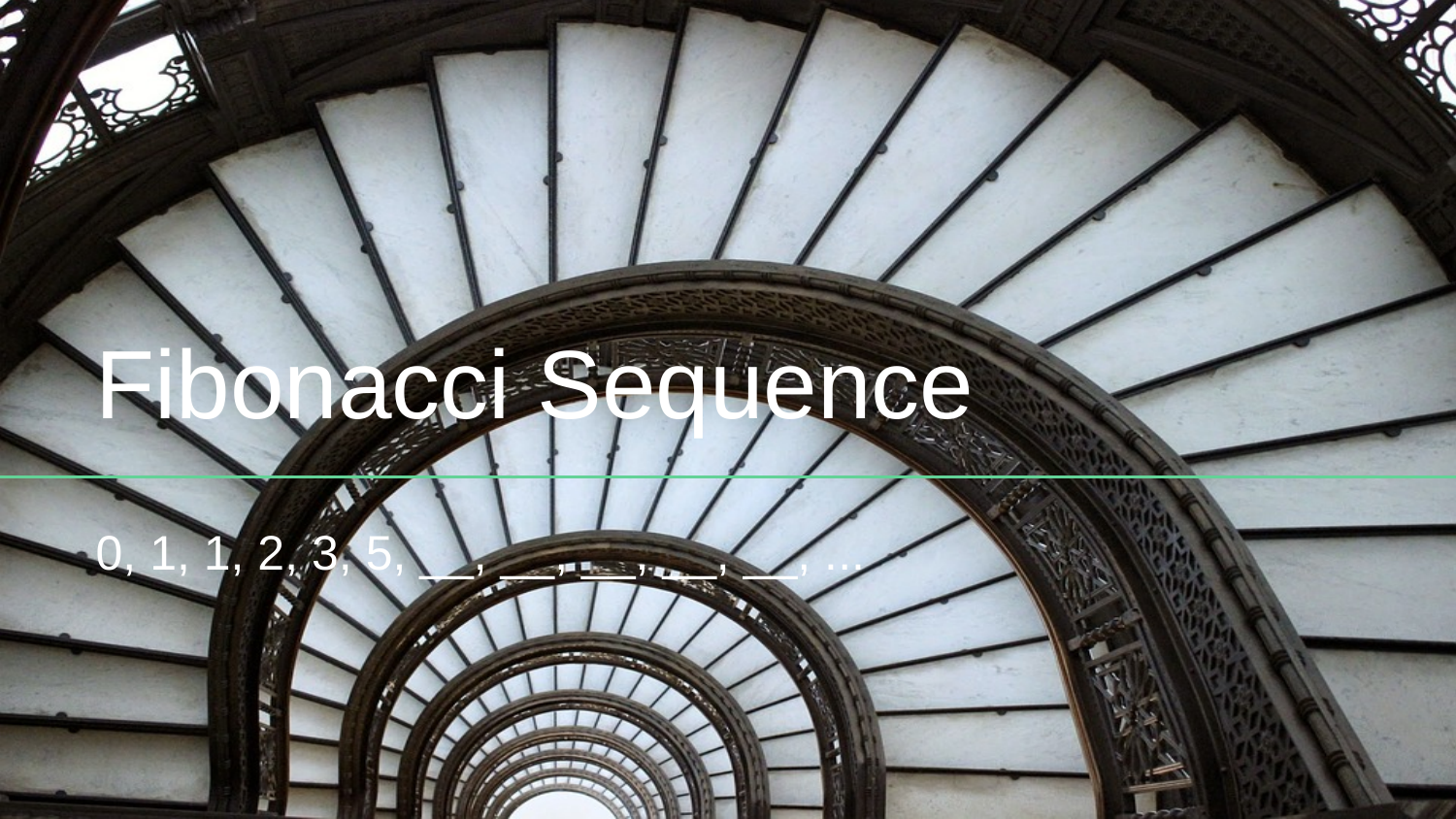

# Fibonacci Sequence
0, 1, 1, 2, 3, 5, __, __, __, __, __, ...